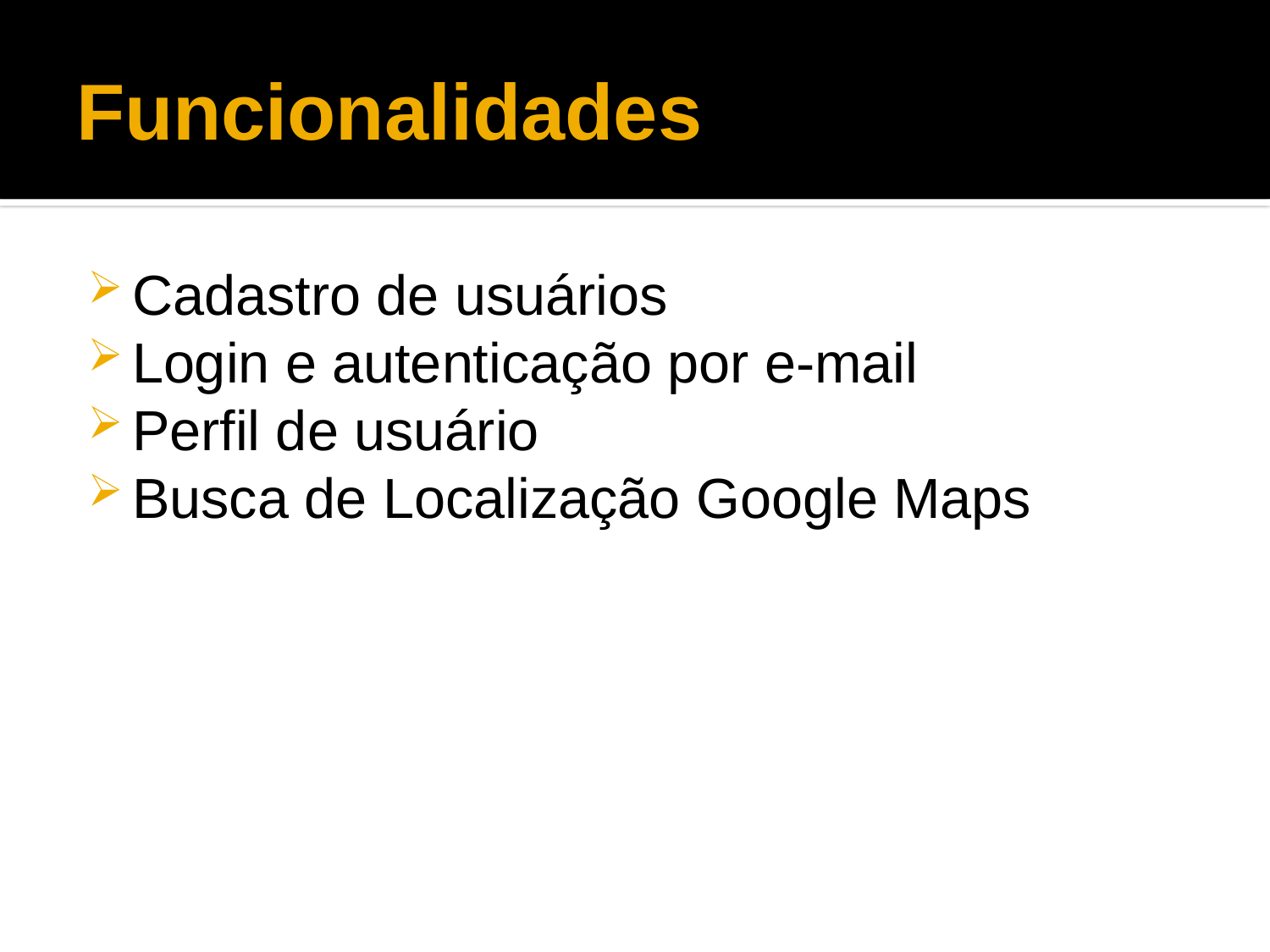

# Funcionalidades
Cadastro de usuários
Login e autenticação por e-mail
Perfil de usuário
Busca de Localização Google Maps